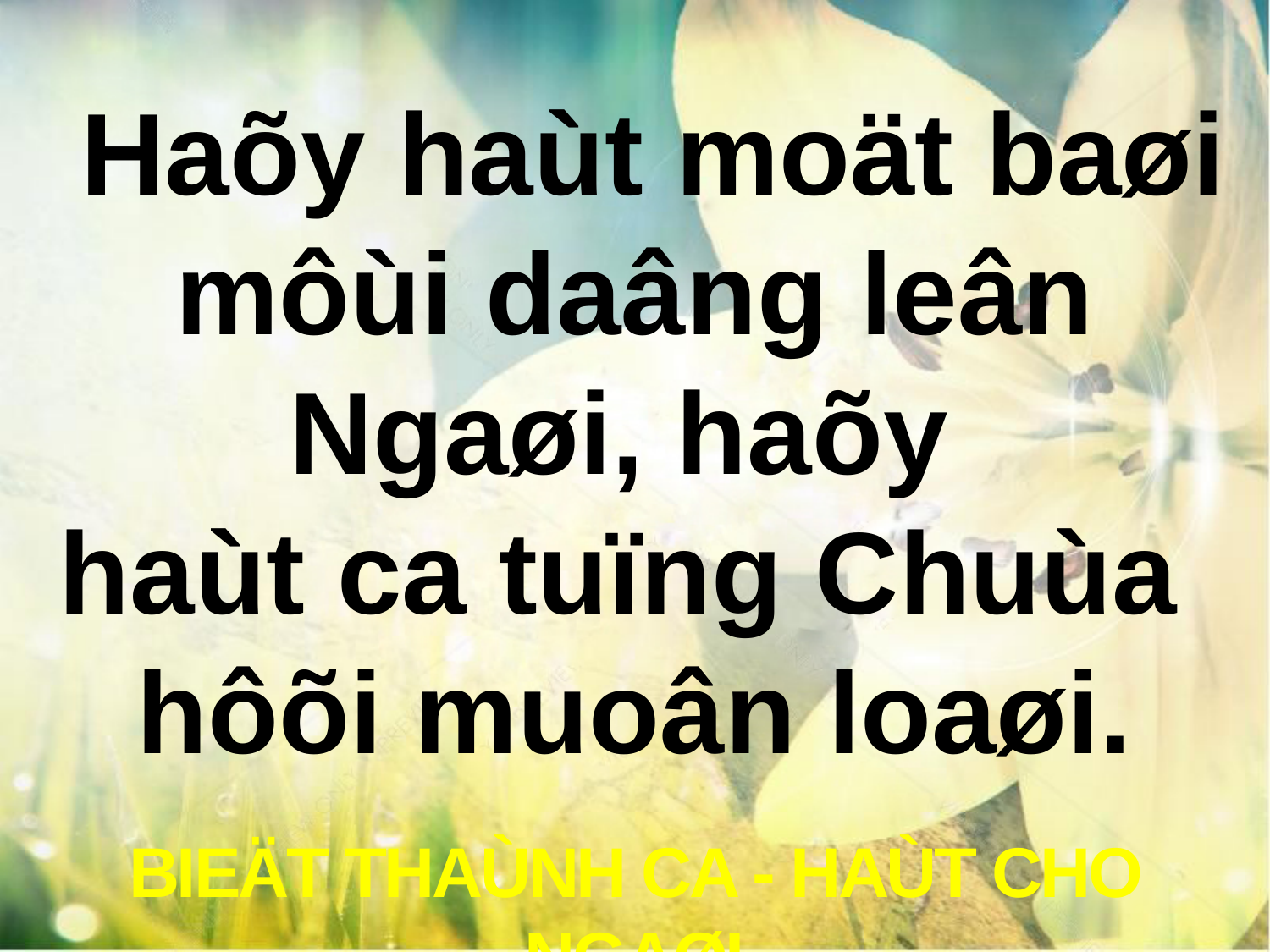

Haõy haùt moät baøi môùi daâng leân Ngaøi, haõy
haùt ca tuïng Chuùa
hôõi muoân loaøi.
BIEÄT THAÙNH CA - HAÙT CHO NGAØI